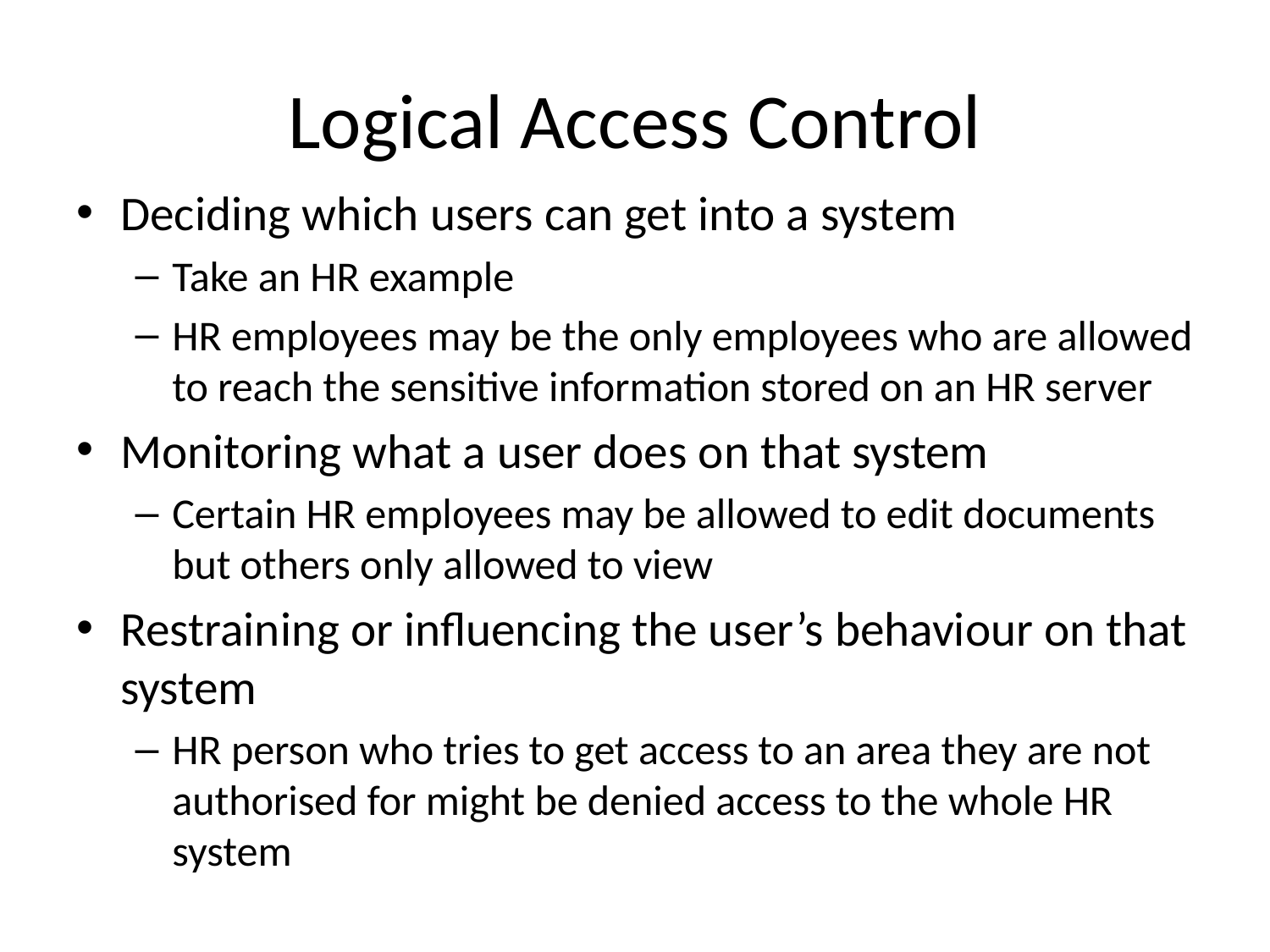

# Logical Access Control
Deciding which users can get into a system
Take an HR example
HR employees may be the only employees who are allowed to reach the sensitive information stored on an HR server
Monitoring what a user does on that system
Certain HR employees may be allowed to edit documents but others only allowed to view
Restraining or influencing the user’s behaviour on that system
HR person who tries to get access to an area they are not authorised for might be denied access to the whole HR system